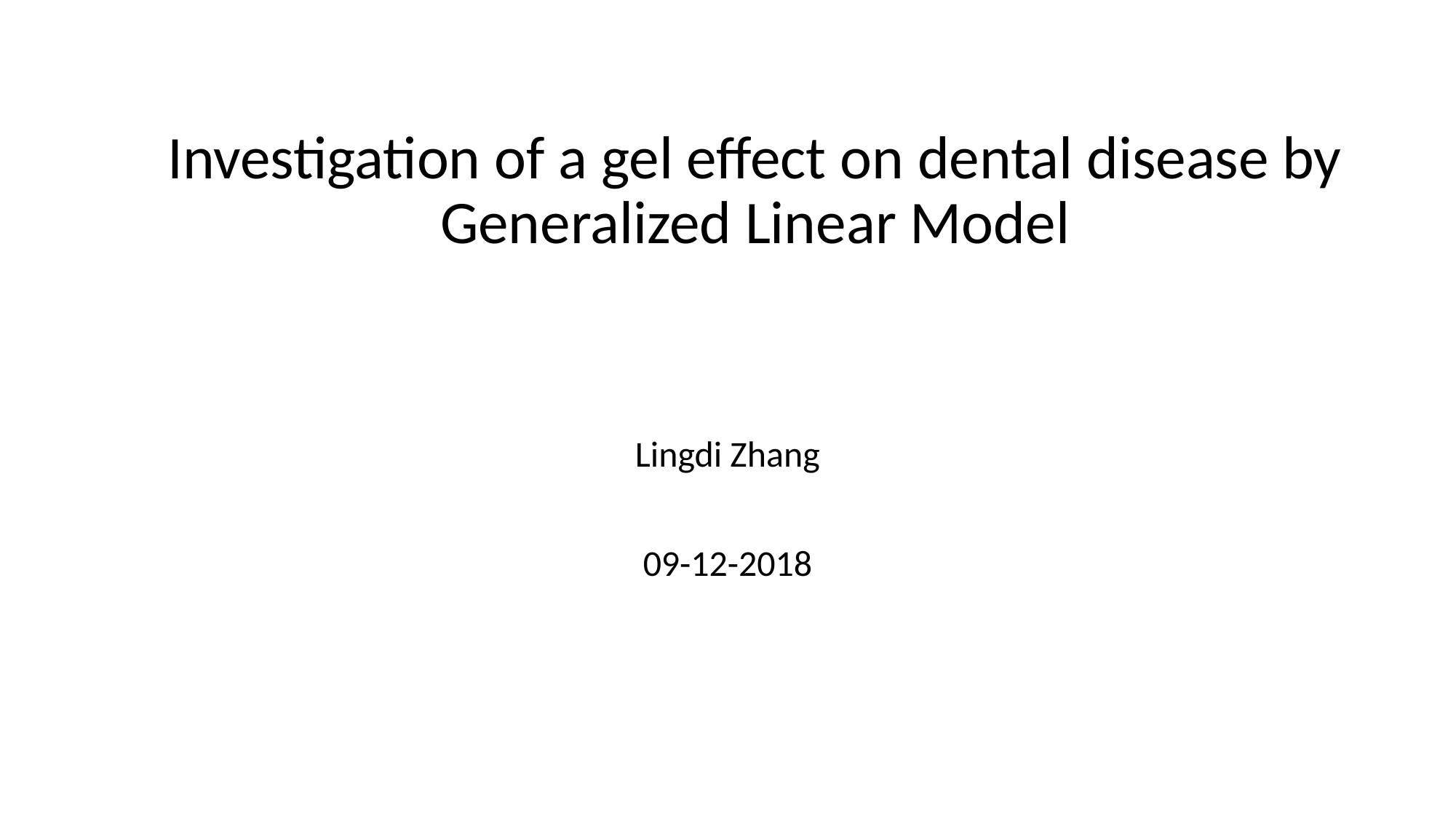

# Investigation of a gel effect on dental disease by Generalized Linear Model
Lingdi Zhang

09-12-2018